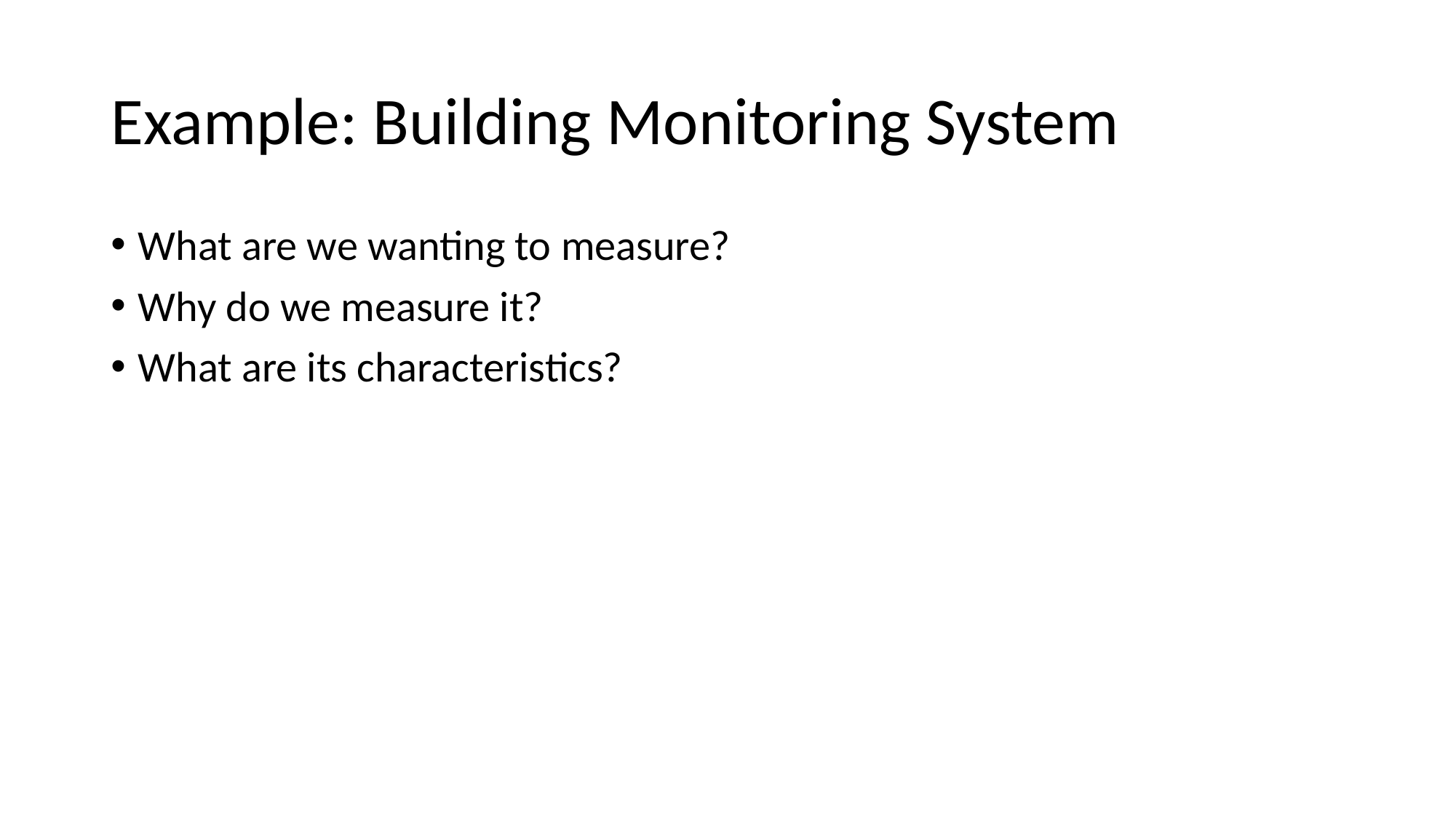

# Example: Building Monitoring System
What are we wanting to measure?
Why do we measure it?
What are its characteristics?